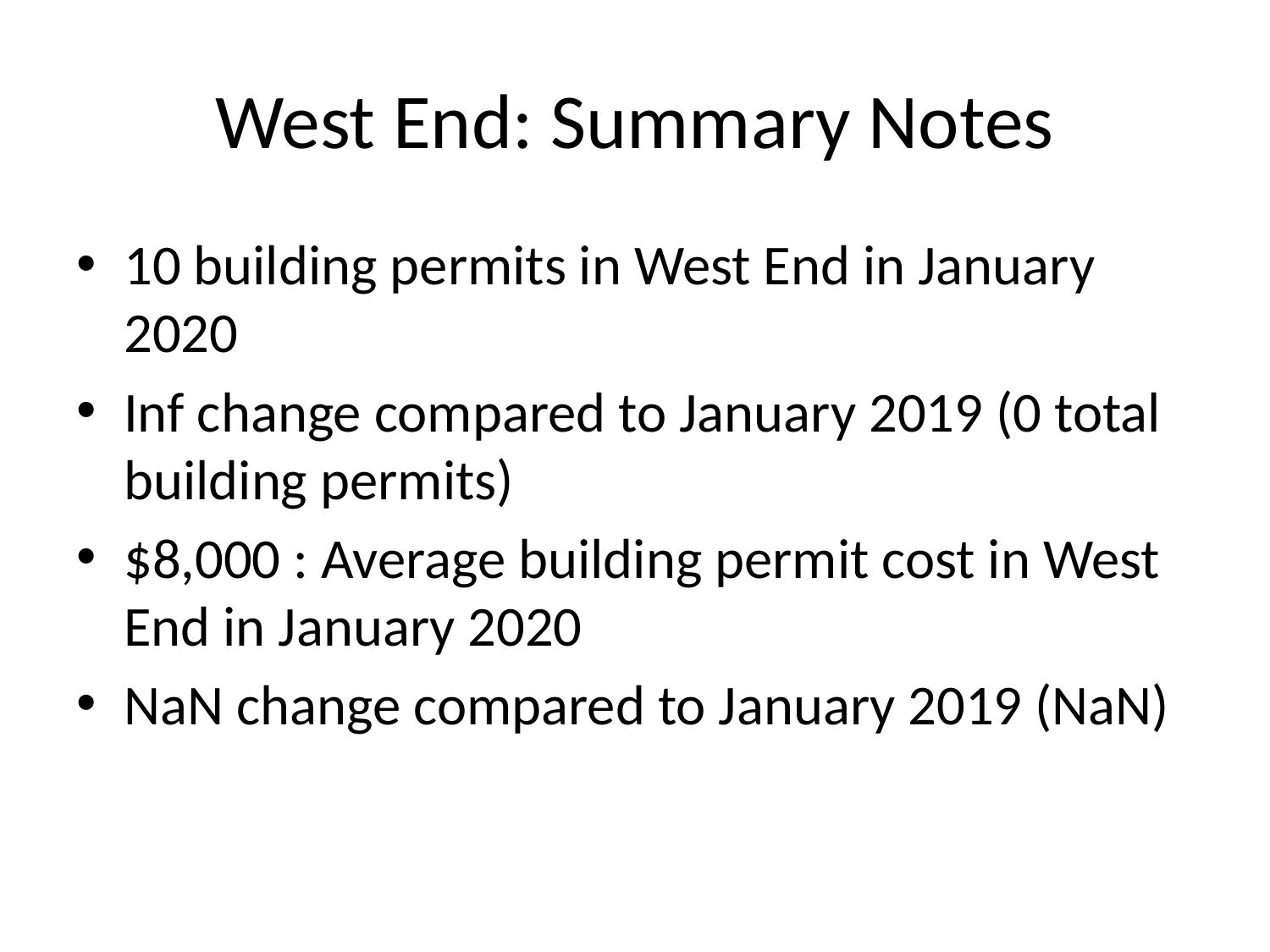

# West End: Summary Notes
10 building permits in West End in January 2020
Inf change compared to January 2019 (0 total building permits)
$8,000 : Average building permit cost in West End in January 2020
NaN change compared to January 2019 (NaN)